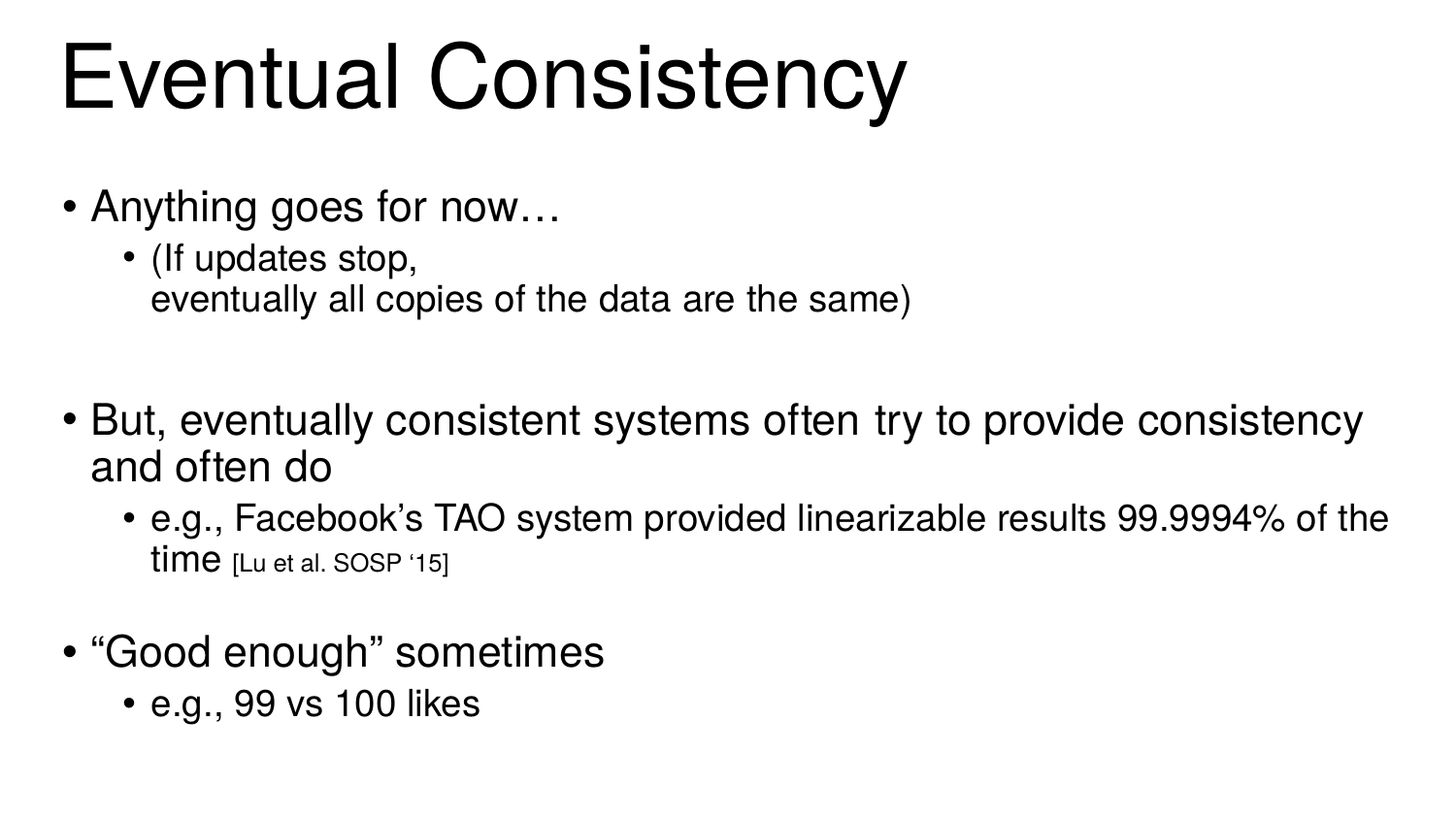

# Eventual Consistency
Anything goes for now…
(If updates stop,
eventually all copies of the data are the same)

But, eventually consistent systems often try to provide consistency and often do
e.g., Facebook’s TAO system provided linearizable results 99.9994% of the time [Lu et al. SOSP ‘15]

“Good enough” sometimes
e.g., 99 vs 100 likes